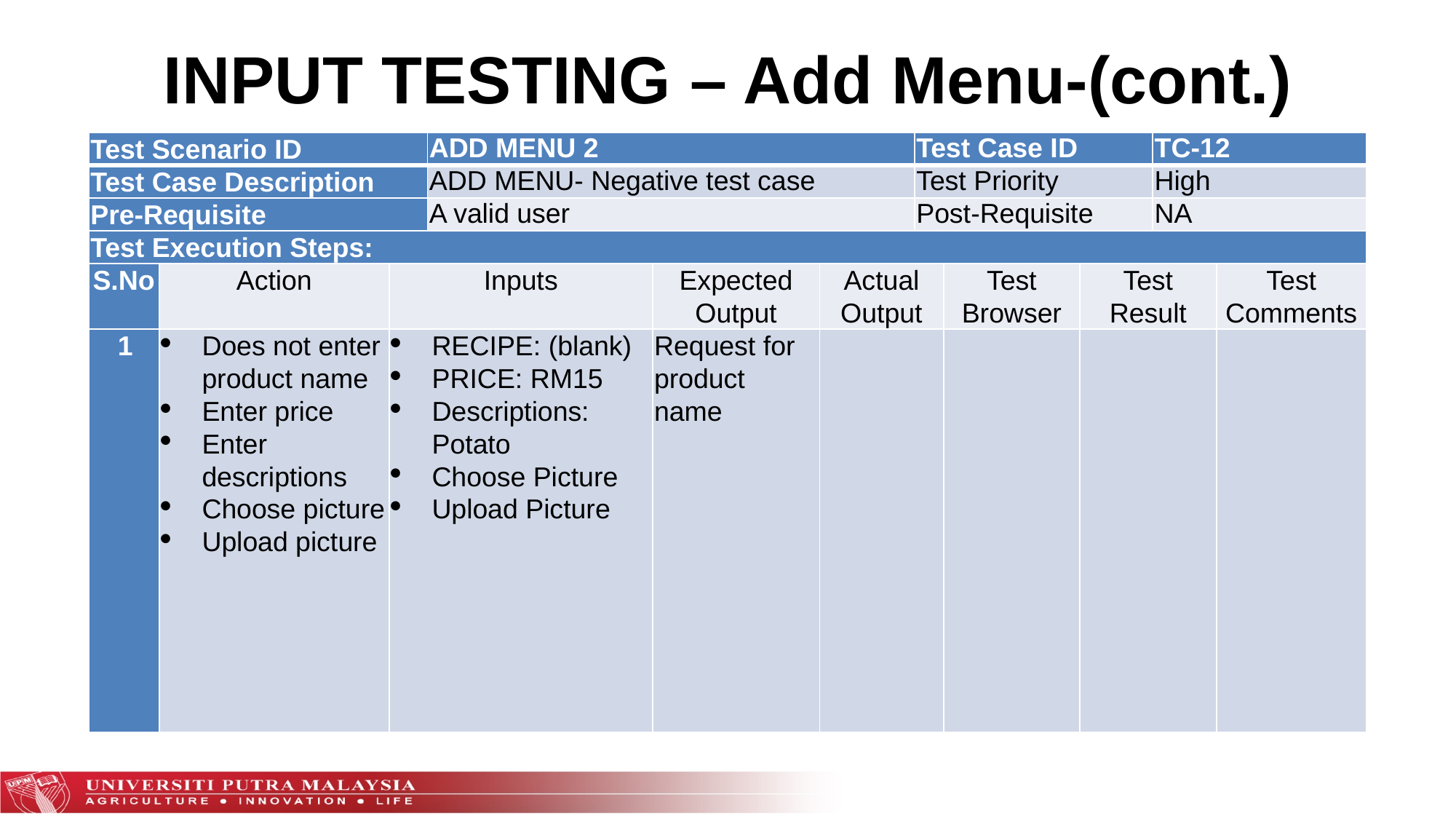

INPUT TESTING – Add Menu-(cont.)
| Test Scenario ID |  |  | ADD MENU 2 |  | Test Case ID | Test Case ID |  |  | TC-12 |  |
| --- | --- | --- | --- | --- | --- | --- | --- | --- | --- | --- |
| Test Case Description |  |  | ADD MENU- Negative test case |  | Test Priority | Test Priority |  |  | High |  |
| Pre-Requisite |  |  | A valid user |  | Post-Requisite | Post-Requisite |  |  | NA |  |
| Test Execution Steps: |  |  |  |  |  |  |  |  |  |  |
| S.No | Action | Inputs | Inputs | Expected Output | Actual Output | Test Browser | Test Browser | Test Result |  | Test Comments |
| 1 | Does not enter product name Enter price Enter descriptions Choose picture Upload picture | RECIPE: (blank) PRICE: RM15 Descriptions: Potato Choose Picture Upload Picture | RECIPE: (blank) PRICE: (blank) INGREDIENTS: Potato Choose Available Choose Picture Upload Picture | Request for product name |  |  |  |  |  |  |